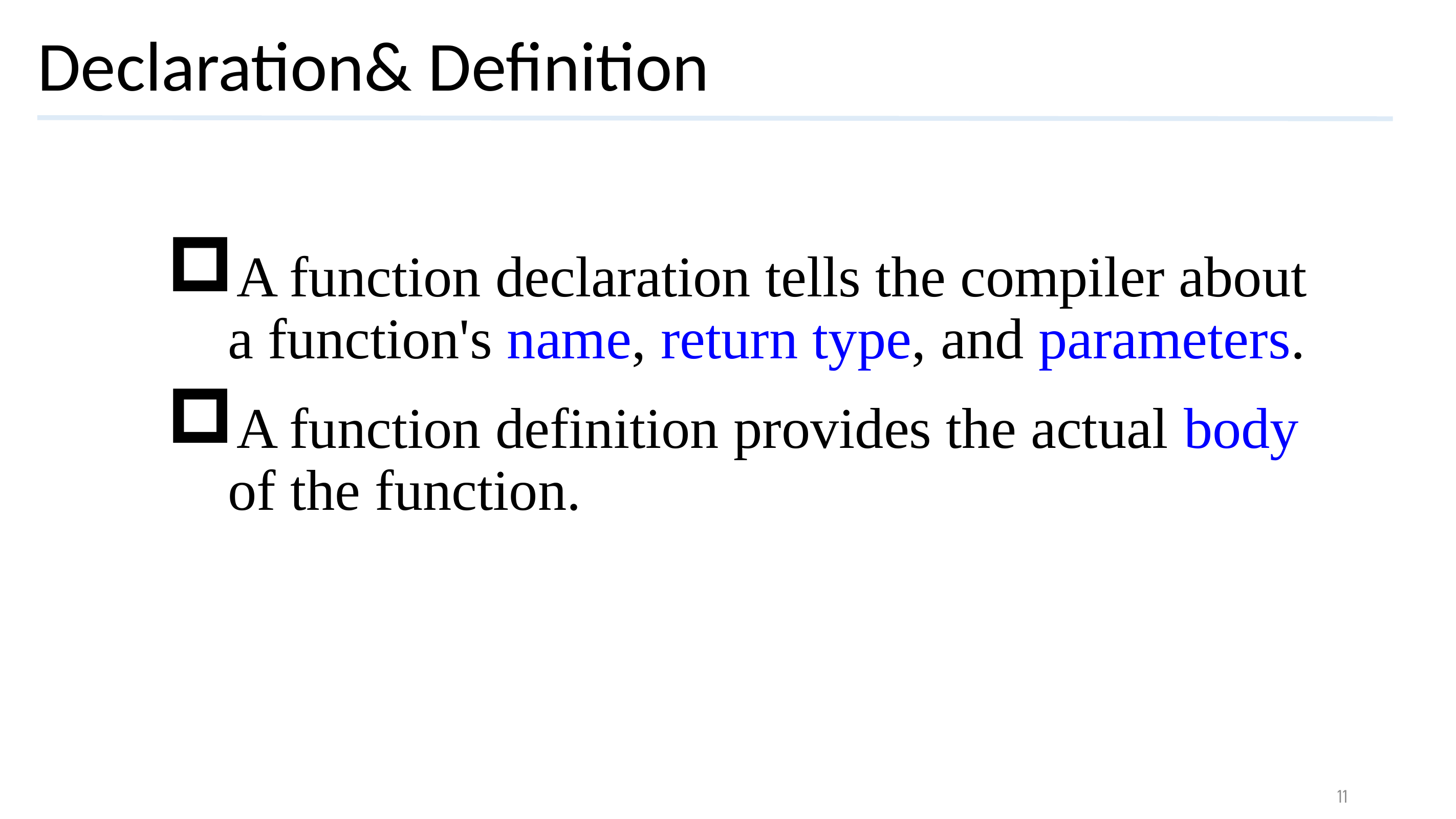

# Declaration& Definition
A function declaration tells the compiler about a function's name, return type, and parameters.
A function definition provides the actual body of the function.
11